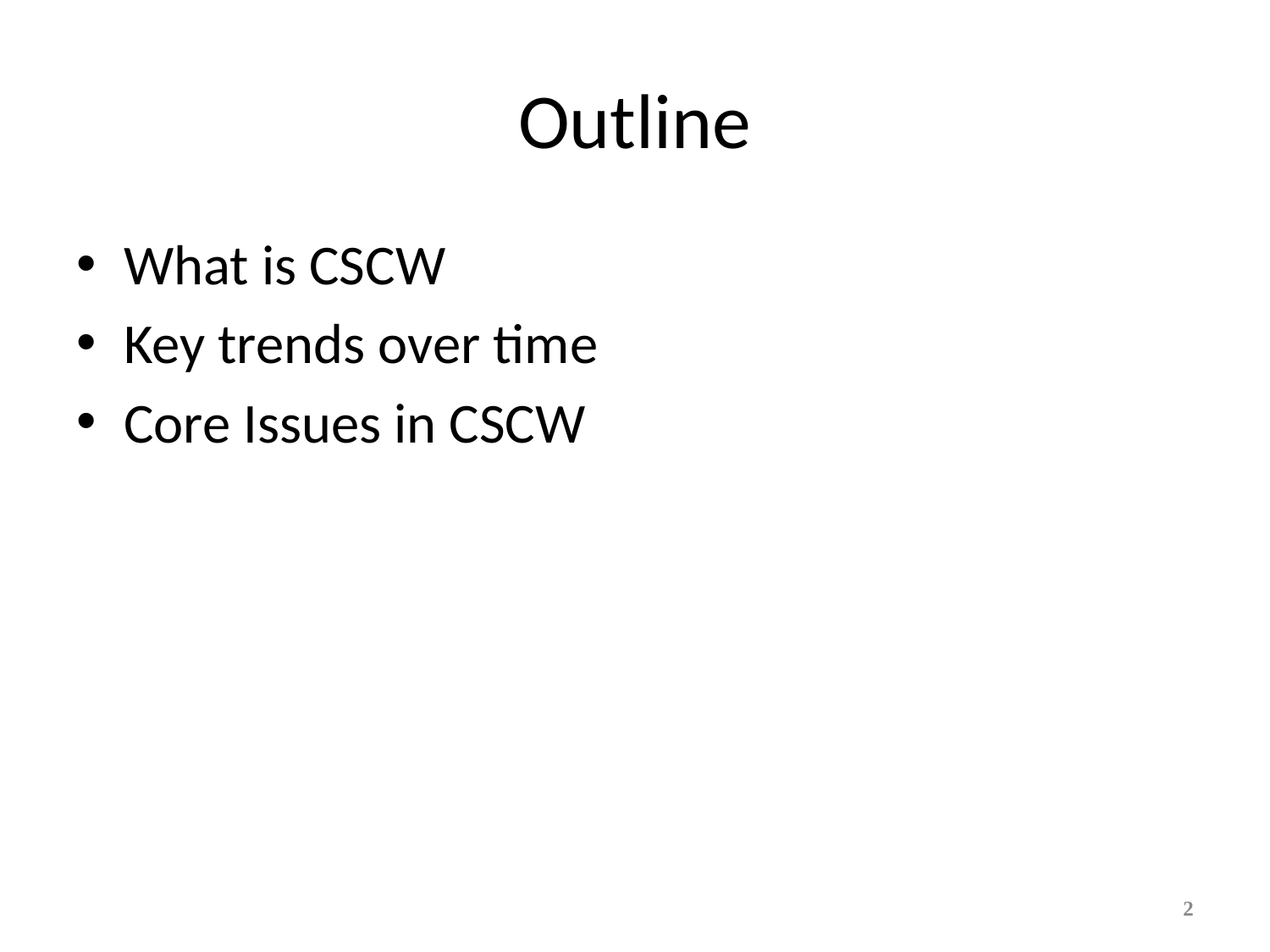

# Outline
What is CSCW
Key trends over time
Core Issues in CSCW
2